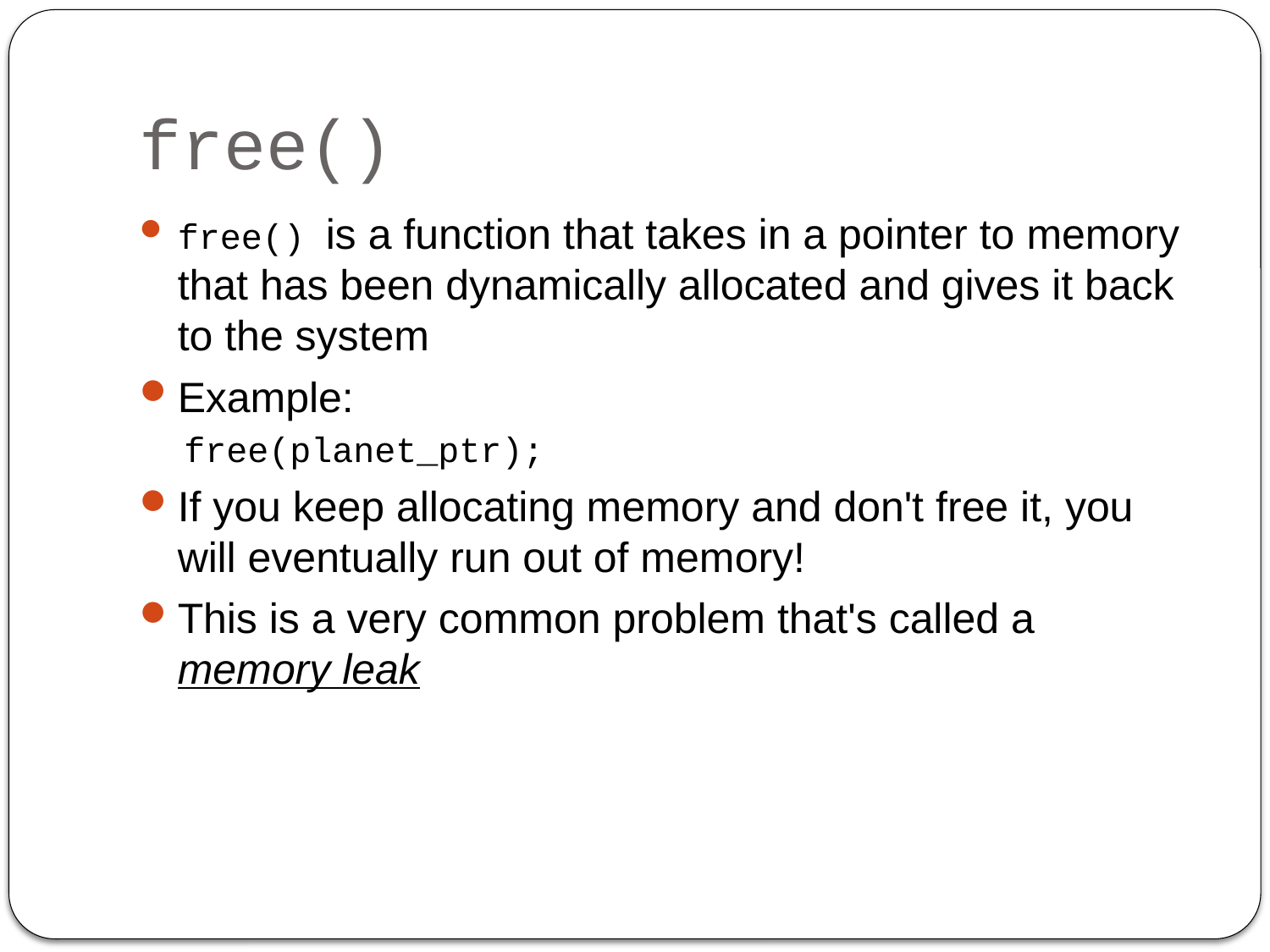

# free()
free() is a function that takes in a pointer to memory that has been dynamically allocated and gives it back to the system
Example:
free(planet_ptr);
If you keep allocating memory and don't free it, you will eventually run out of memory!
This is a very common problem that's called a memory leak